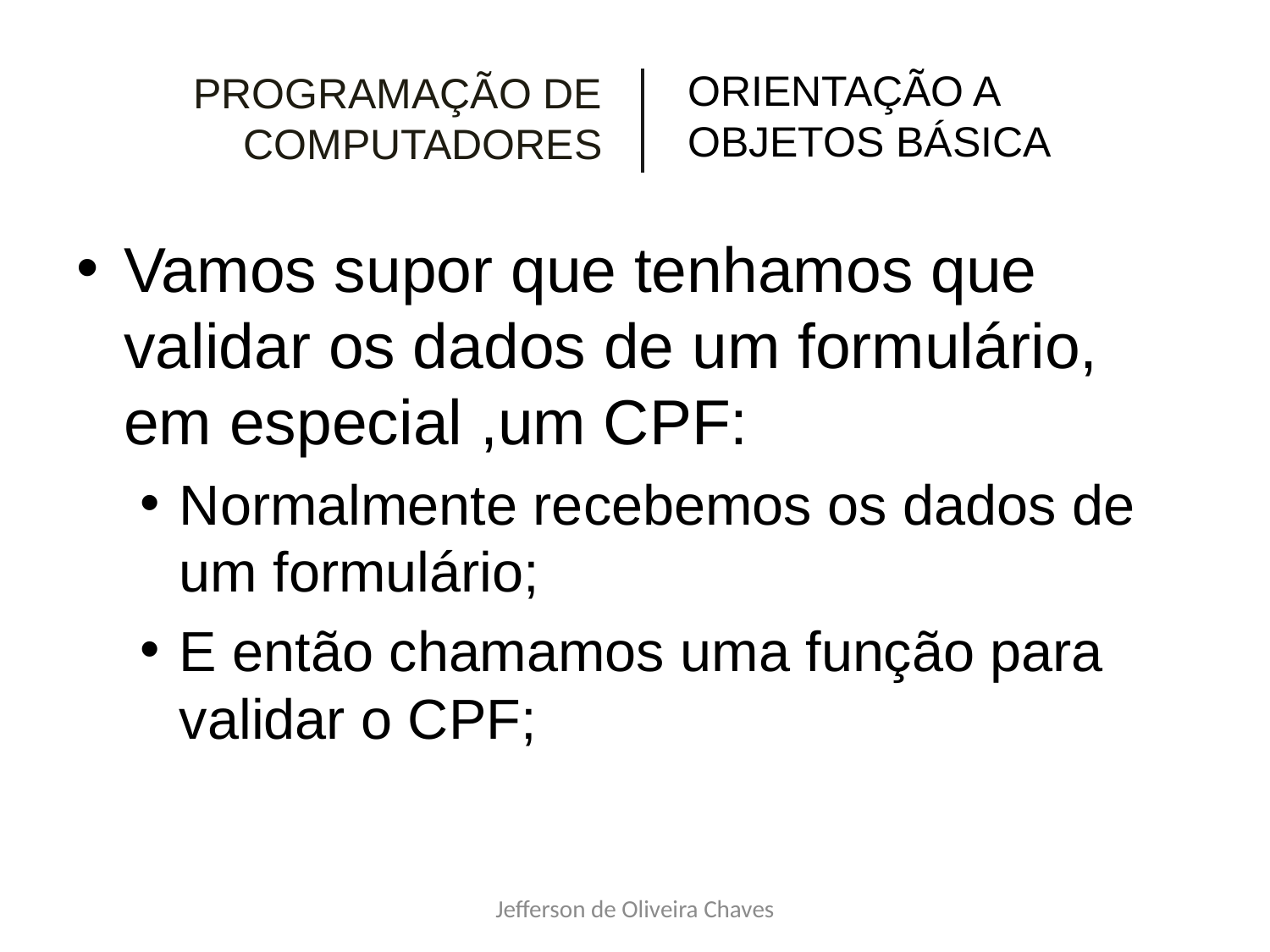

# PROGRAMAÇÃO DE COMPUTADORES
ORIENTAÇÃO A OBJETOS BÁSICA
Vamos supor que tenhamos que validar os dados de um formulário, em especial ,um CPF:
Normalmente recebemos os dados de um formulário;
E então chamamos uma função para validar o CPF;

Jefferson de Oliveira Chaves